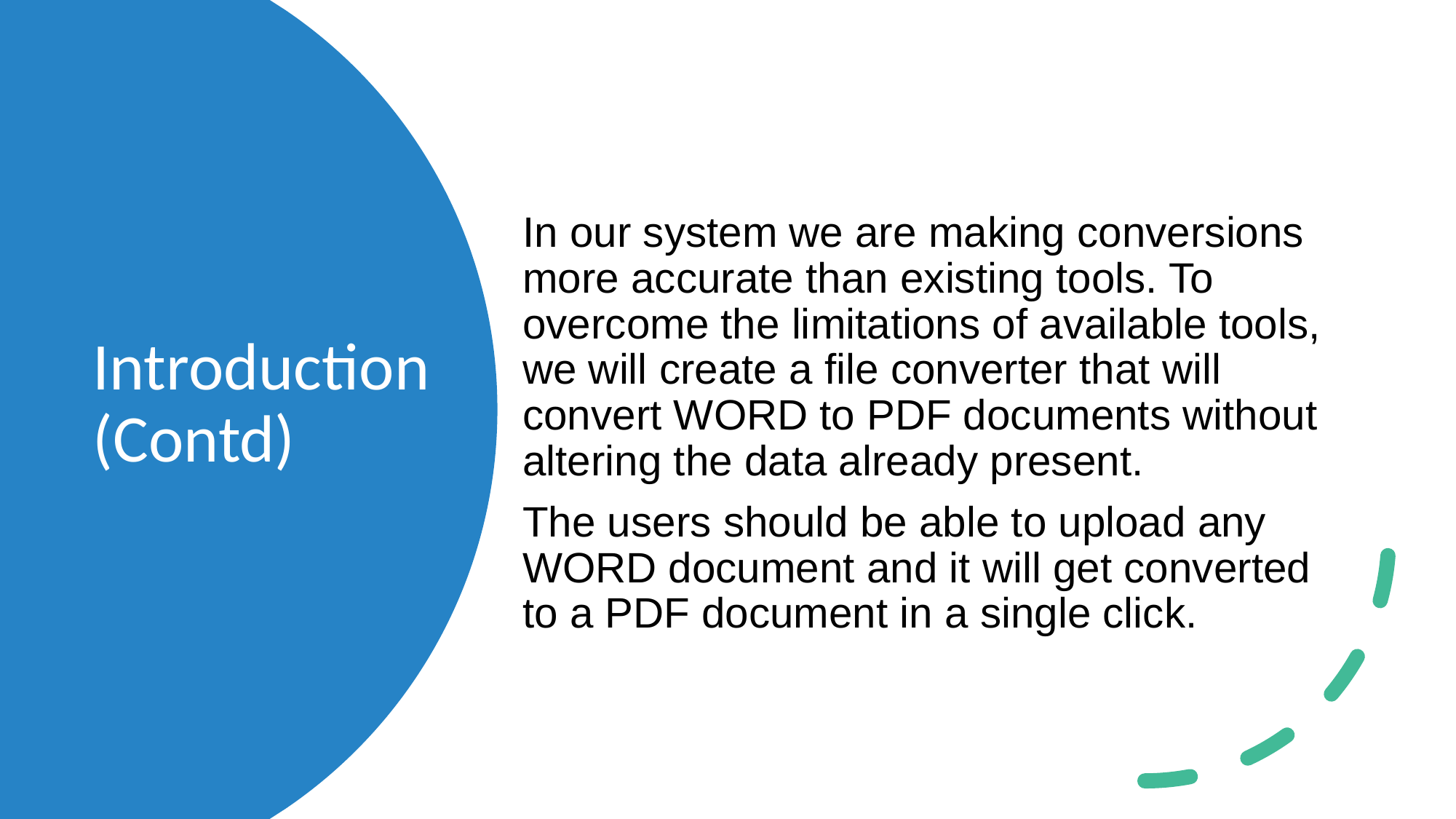

# Introduction (Contd)
In our system we are making conversions more accurate than existing tools. To overcome the limitations of available tools, we will create a file converter that will convert WORD to PDF documents without altering the data already present.
The users should be able to upload any WORD document and it will get converted to a PDF document in a single click.